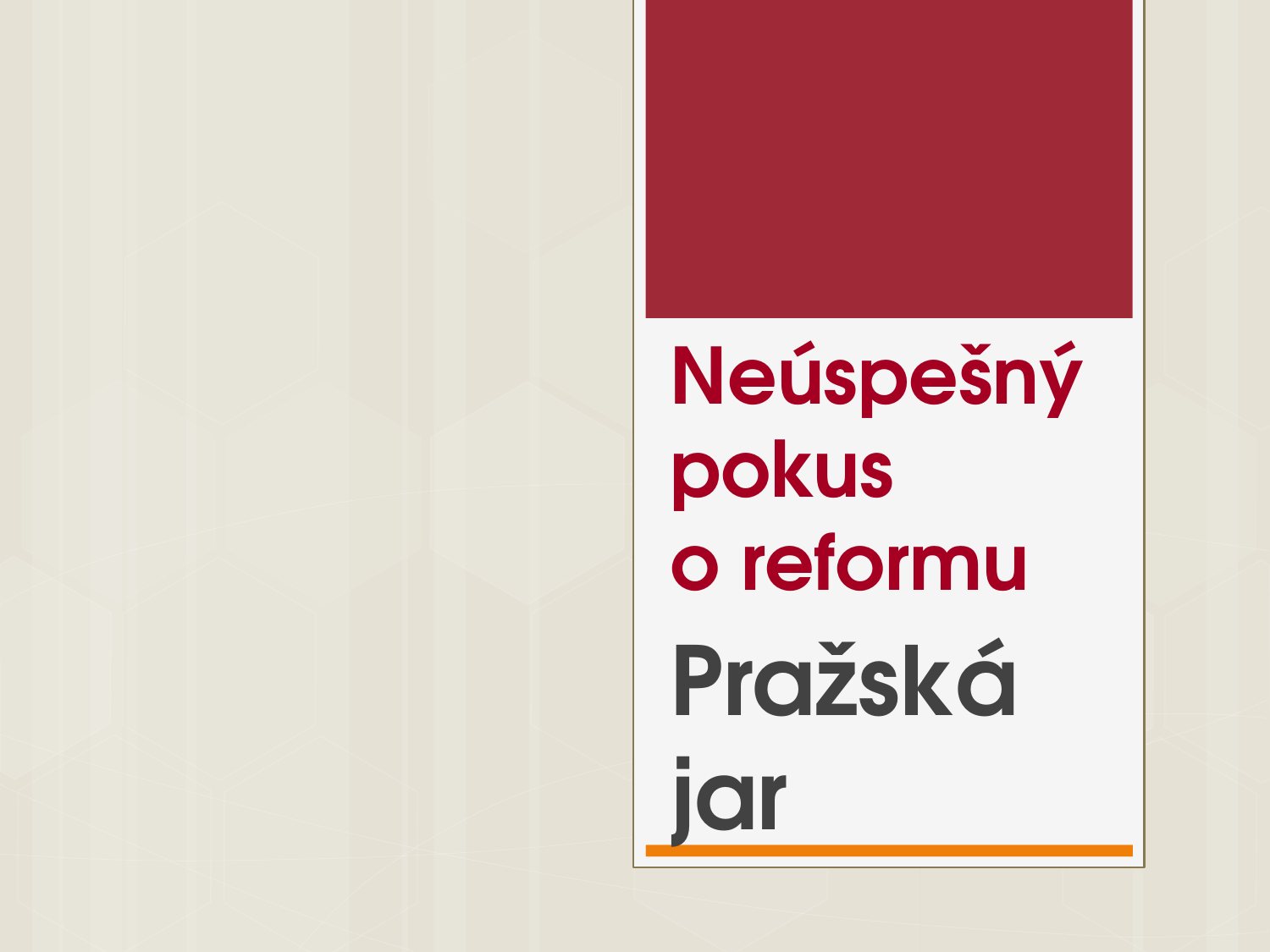

# Neúspešný pokus o reformu
Pražská jar